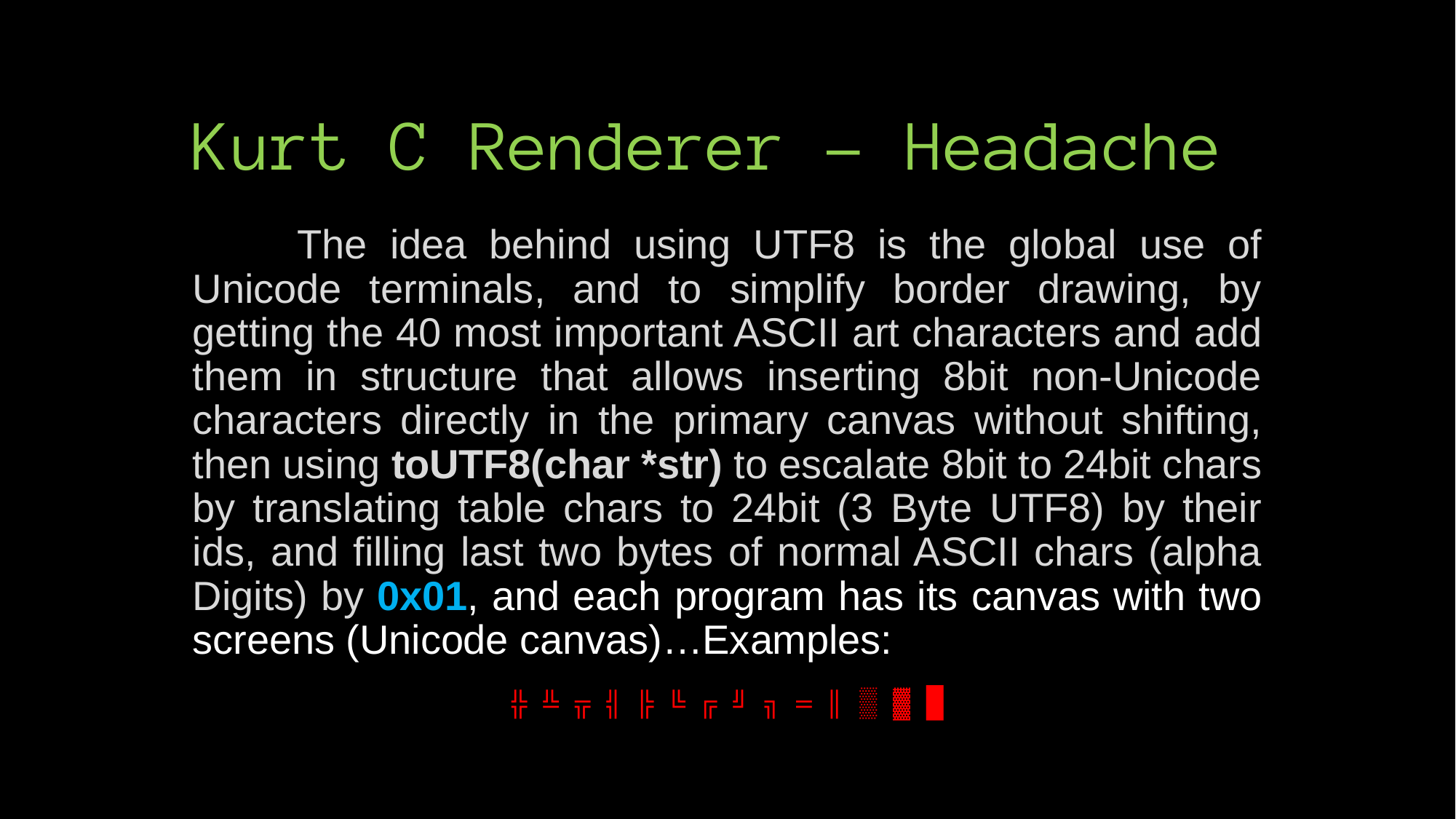

# Kurt C Renderer - Headache
	The idea behind using UTF8 is the global use of Unicode terminals, and to simplify border drawing, by getting the 40 most important ASCII art characters and add them in structure that allows inserting 8bit non-Unicode characters directly in the primary canvas without shifting, then using toUTF8(char *str) to escalate 8bit to 24bit chars by translating table chars to 24bit (3 Byte UTF8) by their ids, and filling last two bytes of normal ASCII chars (alpha Digits) by 0x01, and each program has its canvas with two screens (Unicode canvas)…Examples:
╬ ╩ ╦ ╣ ╠ ╚ ╔ ╝ ╗ ═ ║ ▒ ▓ █